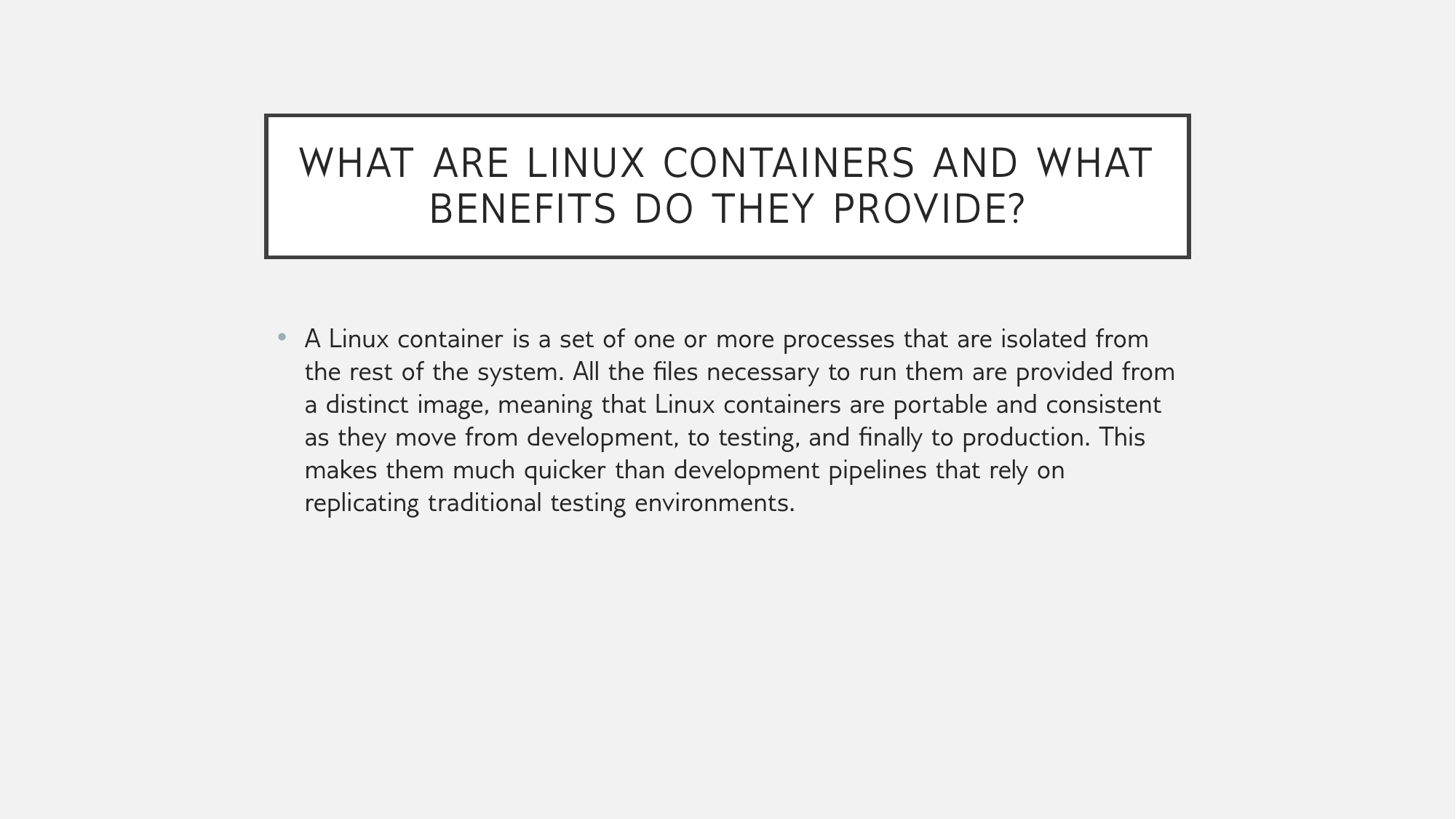

# What are linux containers and what benefits do they provide?
A Linux container is a set of one or more processes that are isolated from the rest of the system. All the files necessary to run them are provided from a distinct image, meaning that Linux containers are portable and consistent as they move from development, to testing, and finally to production. This makes them much quicker than development pipelines that rely on replicating traditional testing environments.